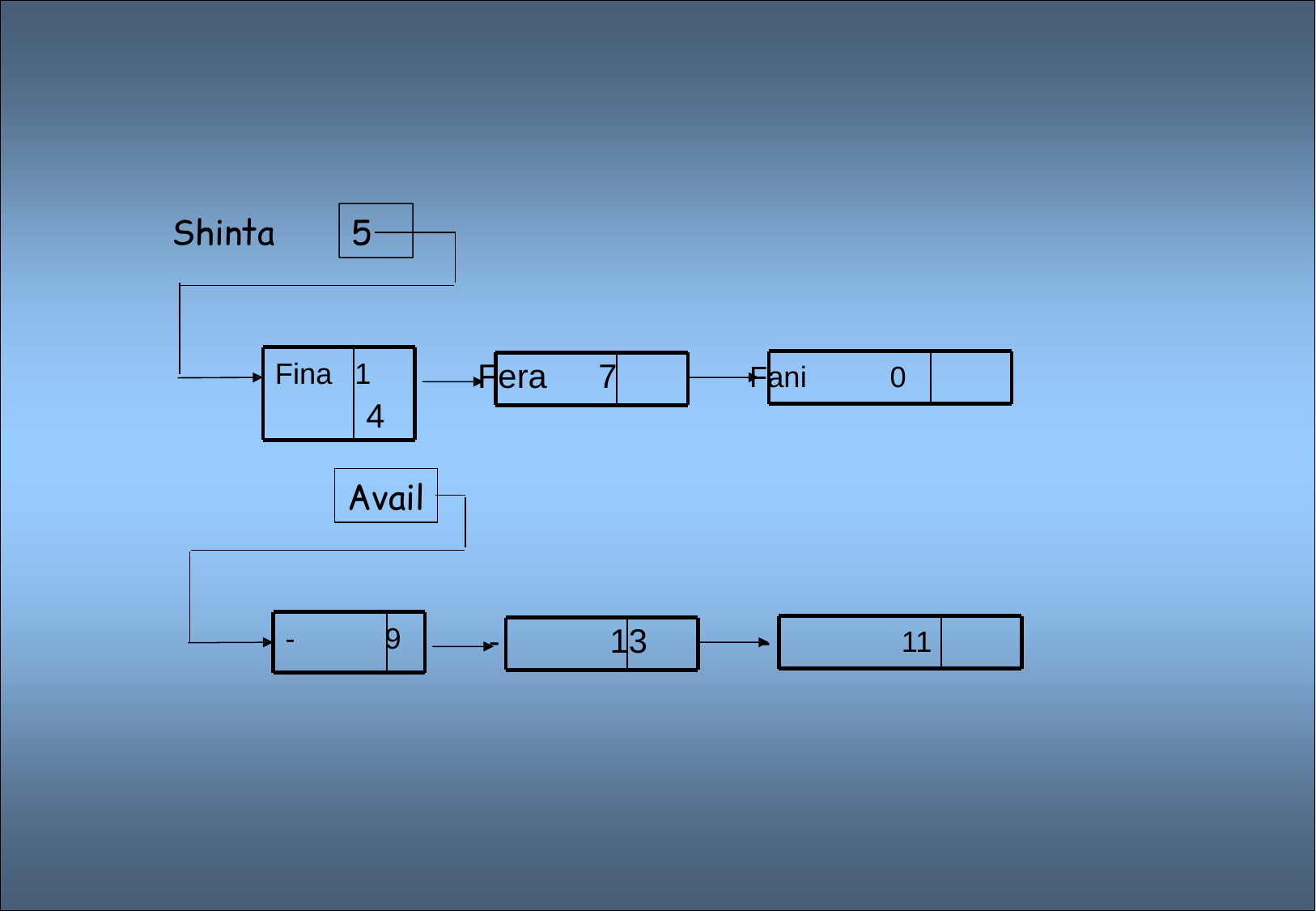

Shinta       5
Fina  1             Fera     7              Fani          0
4
Avail
-          9          -           13            -                11